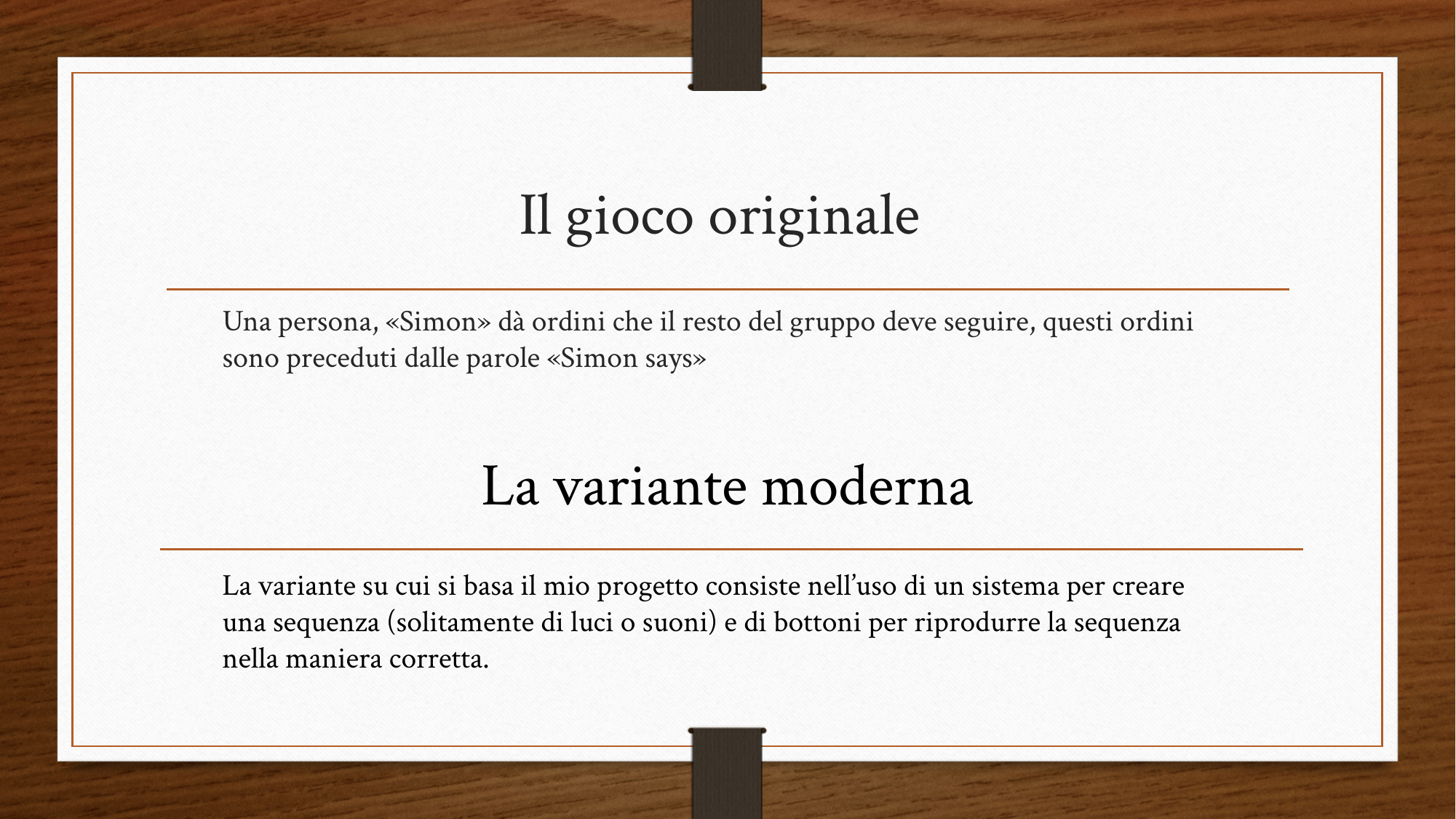

# Il gioco originale
Una persona, «Simon» dà ordini che il resto del gruppo deve seguire, questi ordini sono preceduti dalle parole «Simon says»
La variante moderna
La variante su cui si basa il mio progetto consiste nell’uso di un sistema per creare una sequenza (solitamente di luci o suoni) e di bottoni per riprodurre la sequenza nella maniera corretta.